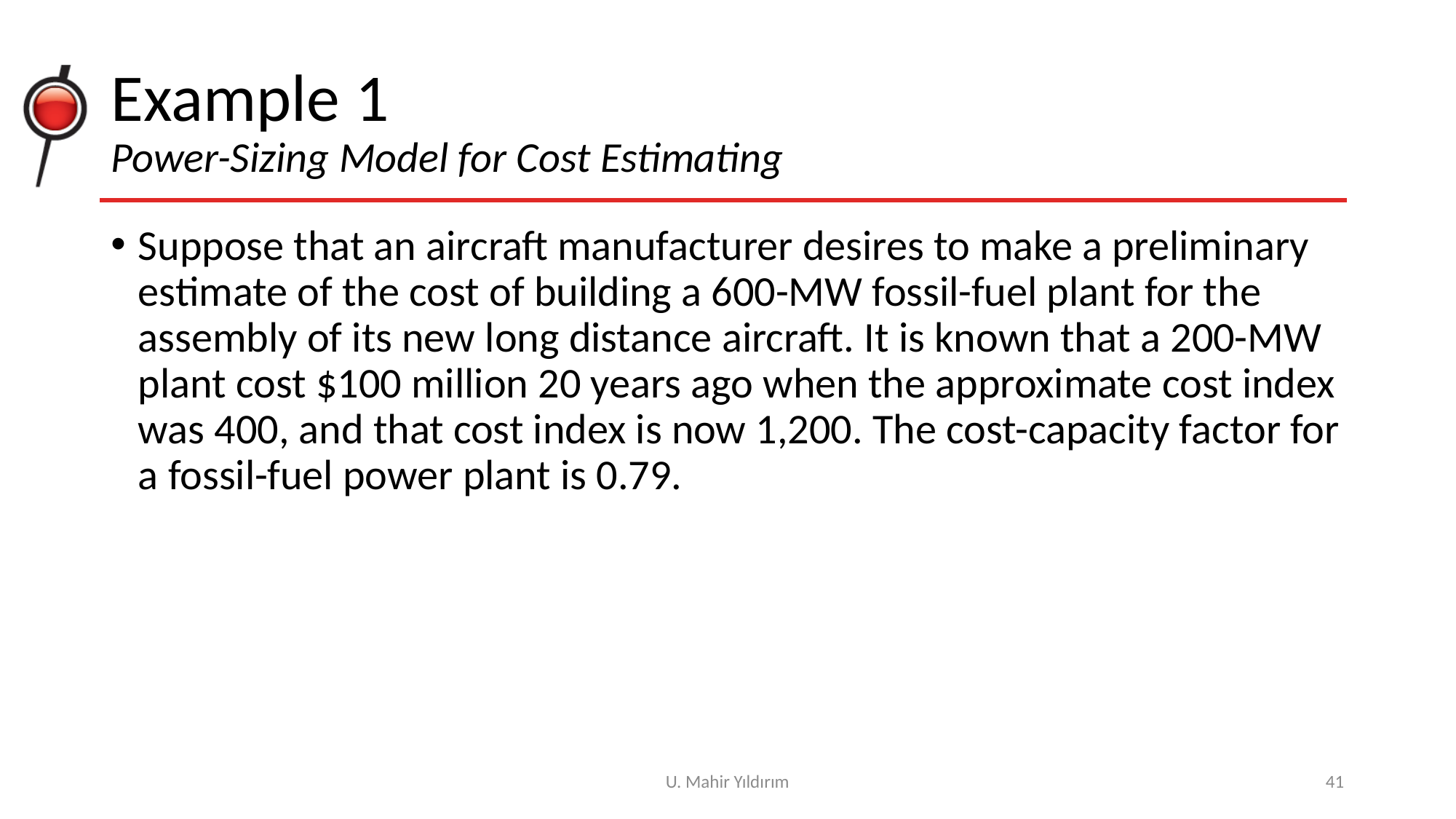

# Example 1 Power-Sizing Model for Cost Estimating
Suppose that an aircraft manufacturer desires to make a preliminary estimate of the cost of building a 600-MW fossil-fuel plant for the assembly of its new long distance aircraft. It is known that a 200-MW plant cost $100 million 20 years ago when the approximate cost index was 400, and that cost index is now 1,200. The cost-capacity factor for a fossil-fuel power plant is 0.79.
U. Mahir Yıldırım
41